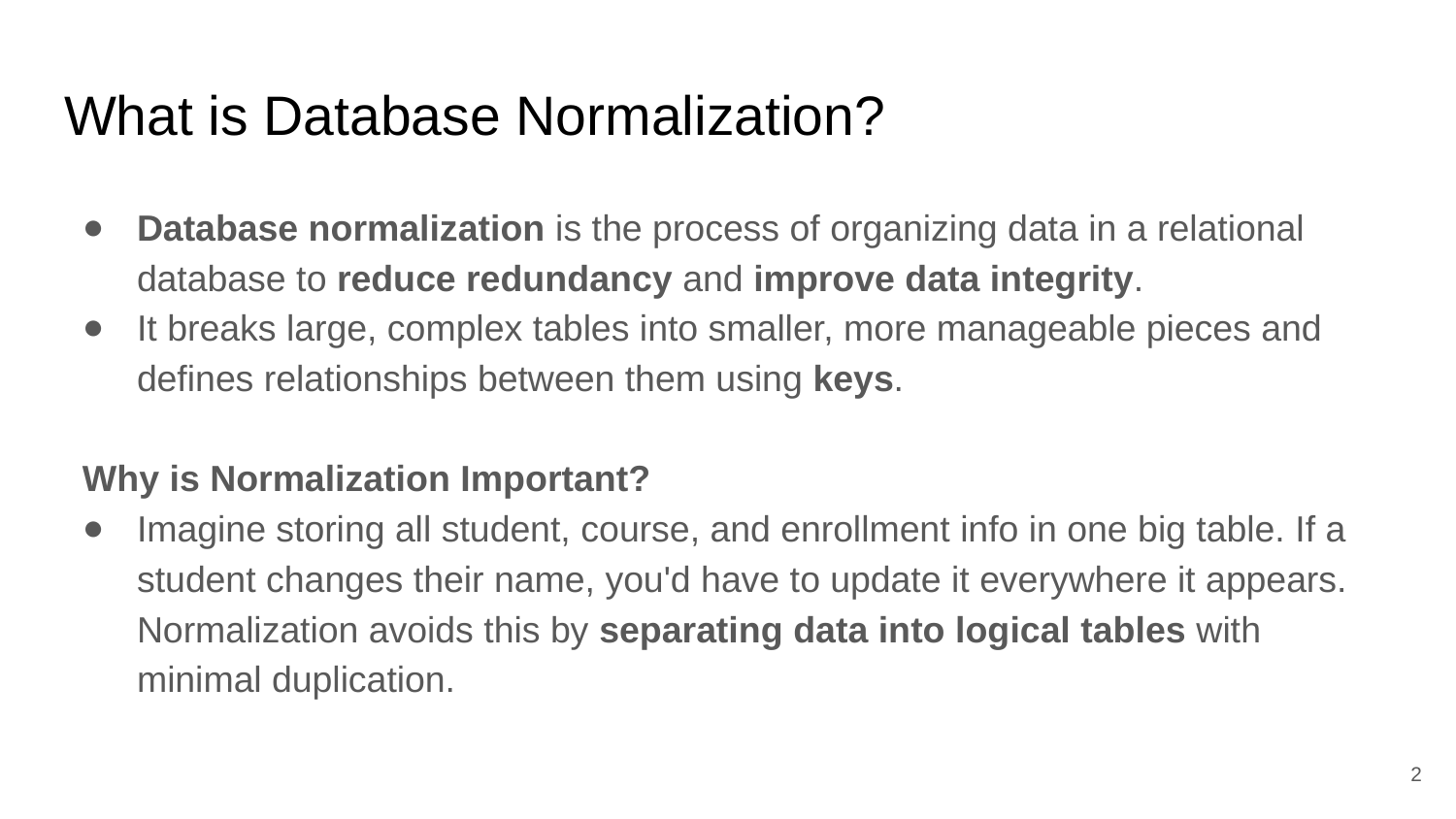

# What is Database Normalization?
Database normalization is the process of organizing data in a relational database to reduce redundancy and improve data integrity.
It breaks large, complex tables into smaller, more manageable pieces and defines relationships between them using keys.

Why is Normalization Important?
Imagine storing all student, course, and enrollment info in one big table. If a student changes their name, you'd have to update it everywhere it appears. Normalization avoids this by separating data into logical tables with minimal duplication.

2